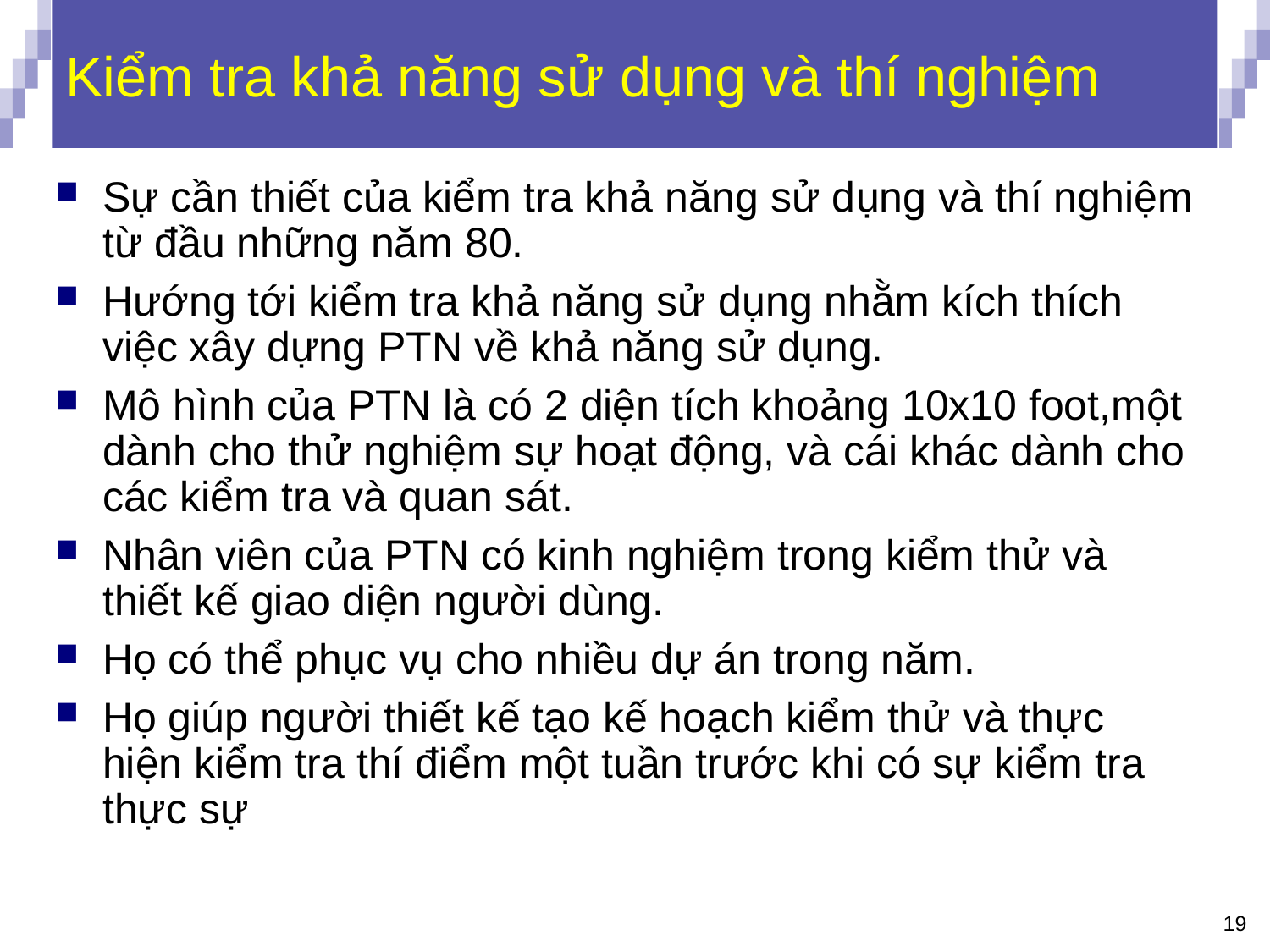

# Kiểm tra khả năng sử dụng và thí nghiệm
Sự cần thiết của kiểm tra khả năng sử dụng và thí nghiệm từ đầu những năm 80.
Hướng tới kiểm tra khả năng sử dụng nhằm kích thích việc xây dựng PTN về khả năng sử dụng.
Mô hình của PTN là có 2 diện tích khoảng 10x10 foot,một dành cho thử nghiệm sự hoạt động, và cái khác dành cho các kiểm tra và quan sát.
Nhân viên của PTN có kinh nghiệm trong kiểm thử và thiết kế giao diện người dùng.
Họ có thể phục vụ cho nhiều dự án trong năm.
Họ giúp người thiết kế tạo kế hoạch kiểm thử và thực hiện kiểm tra thí điểm một tuần trước khi có sự kiểm tra thực sự
19